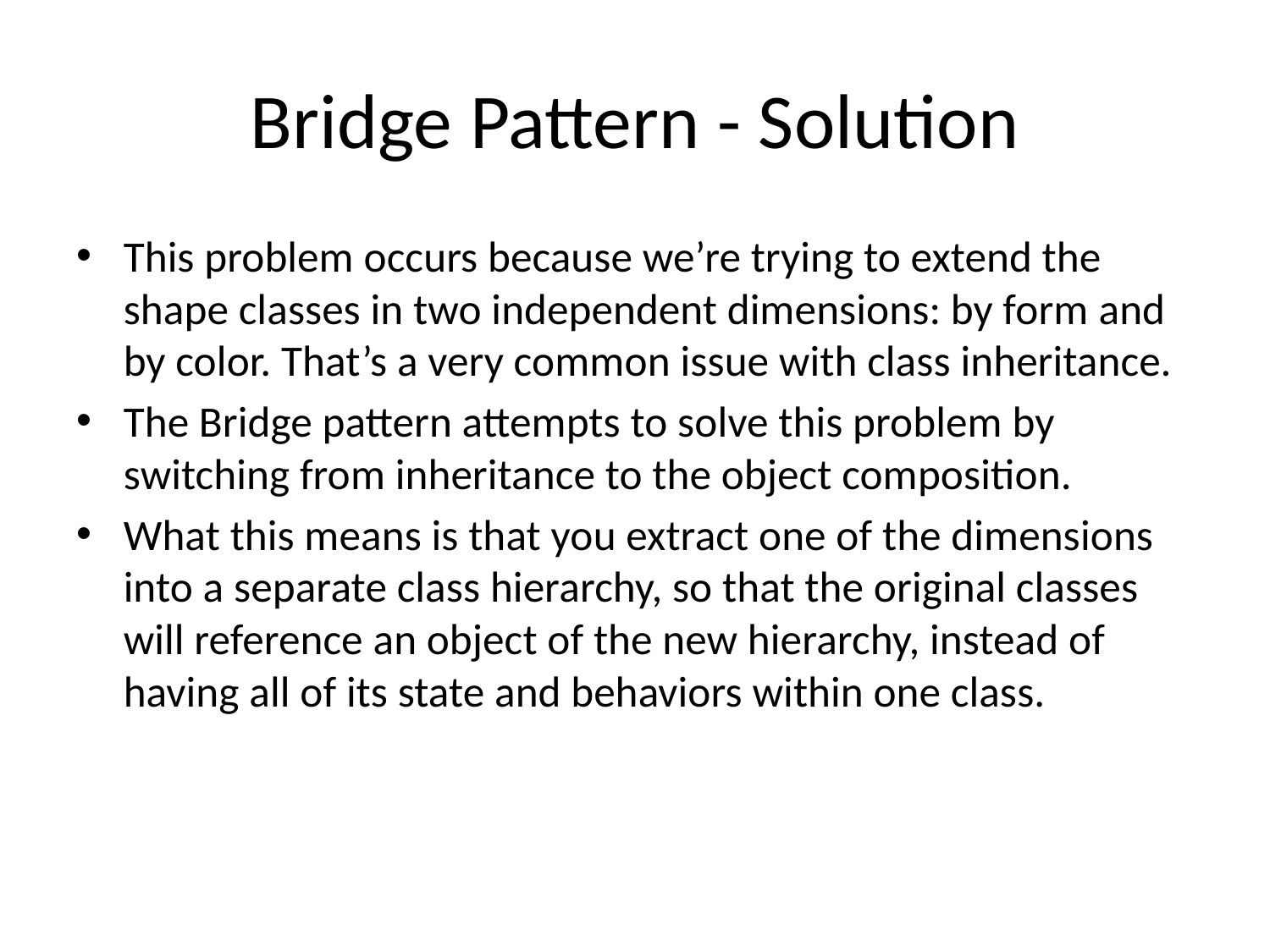

# Bridge Pattern - Solution
This problem occurs because we’re trying to extend the shape classes in two independent dimensions: by form and by color. That’s a very common issue with class inheritance.
The Bridge pattern attempts to solve this problem by switching from inheritance to the object composition.
What this means is that you extract one of the dimensions into a separate class hierarchy, so that the original classes will reference an object of the new hierarchy, instead of having all of its state and behaviors within one class.